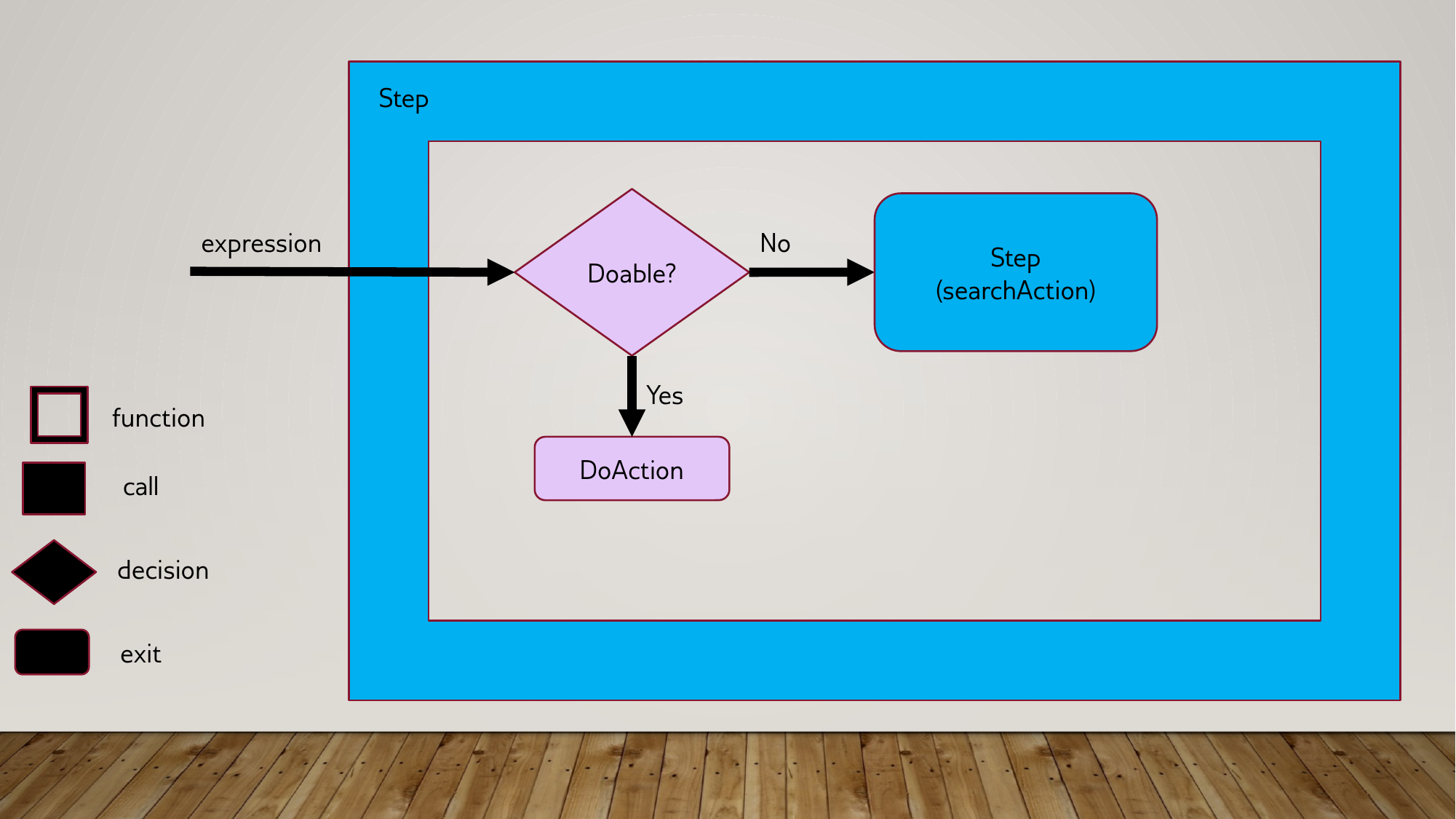

Step
Doable?
Step
(searchAction)
expression
No
Yes

function
DoAction

call

decision

exit